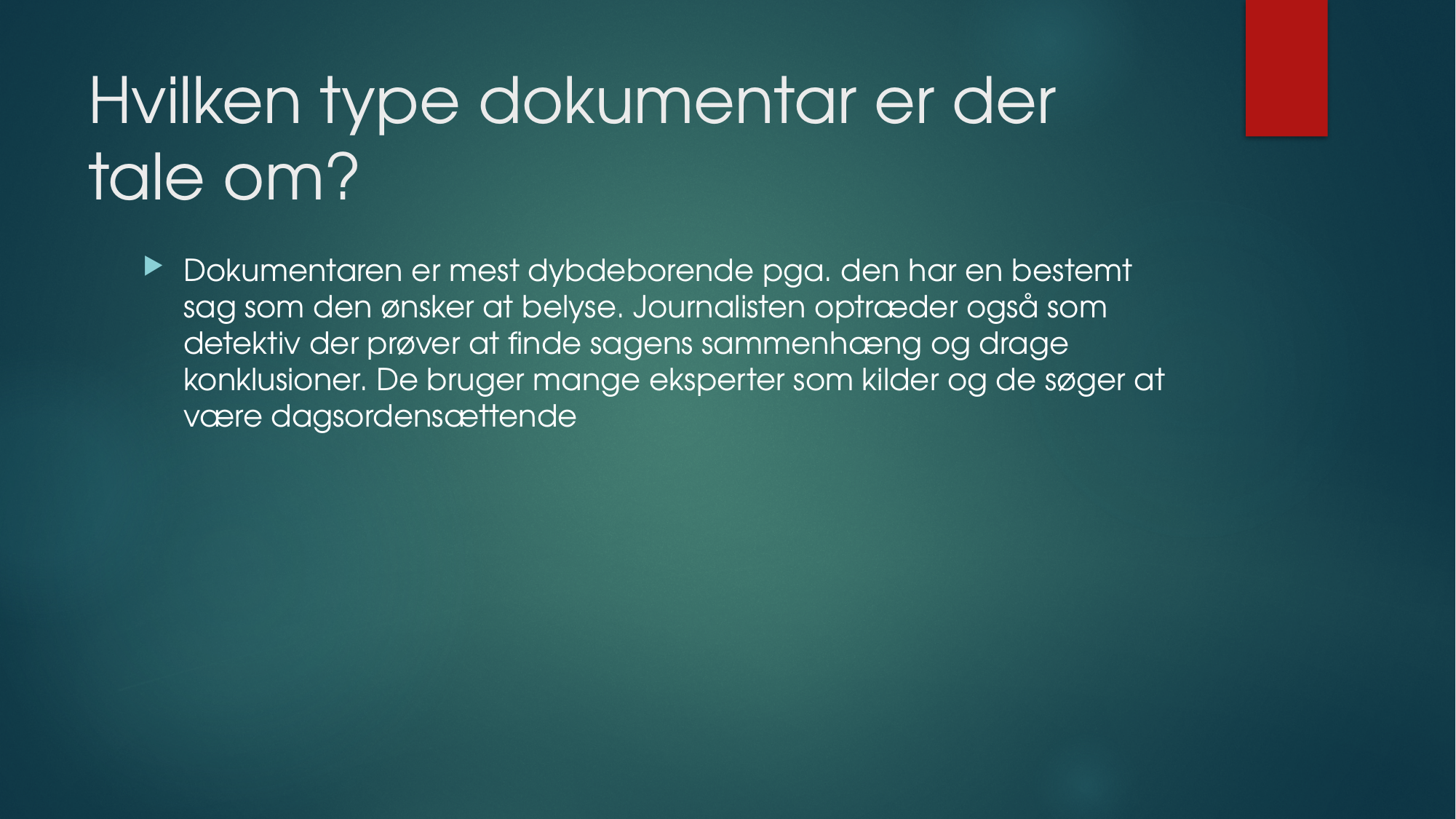

# Hvilken type dokumentar er der tale om?
Dokumentaren er mest dybdeborende pga. den har en bestemt sag som den ønsker at belyse. Journalisten optræder også som detektiv der prøver at finde sagens sammenhæng og drage konklusioner. De bruger mange eksperter som kilder og de søger at være dagsordensættende